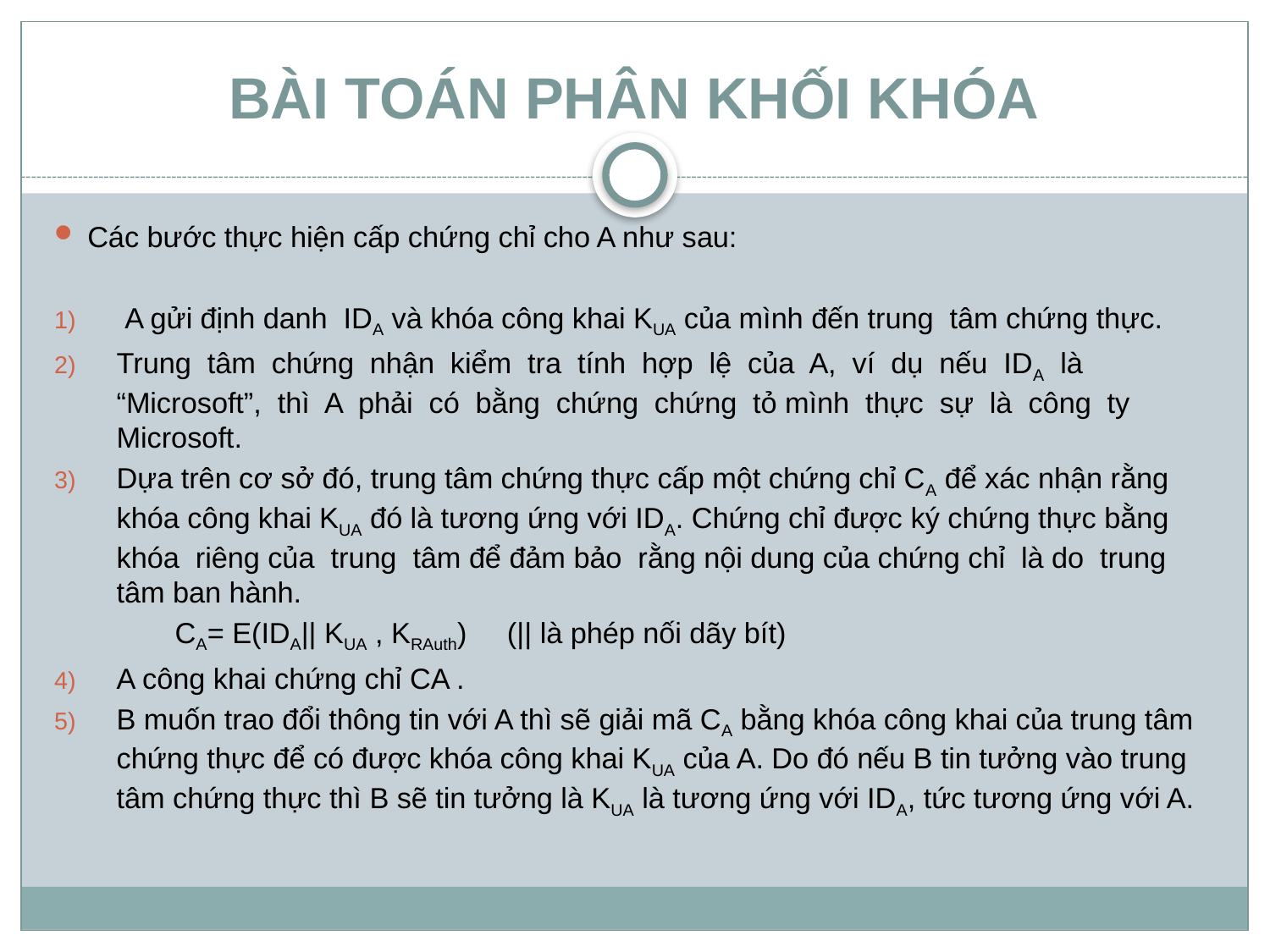

# BÀI TOÁN PHÂN KHỐI KHÓA
Các bước thực hiện cấp chứng chỉ cho A như sau:

 A gửi định danh  IDA và khóa công khai KUA của mình đến trung  tâm chứng thực.
Trung  tâm  chứng  nhận  kiểm  tra  tính  hợp  lệ  của  A,  ví  dụ  nếu  IDA  là “Microsoft”,  thì  A  phải  có  bằng  chứng  chứng  tỏ mình  thực  sự  là  công  ty Microsoft.
Dựa trên cơ sở đó, trung tâm chứng thực cấp một chứng chỉ CA để xác nhận rằng khóa công khai KUA đó là tương ứng với IDA. Chứng chỉ được ký chứng thực bằng khóa  riêng của  trung  tâm để đảm bảo  rằng nội dung của chứng chỉ  là do  trung tâm ban hành.
               CA= E(IDA|| KUA , KRAuth)     (|| là phép nối dãy bít)
A công khai chứng chỉ CA .
B muốn trao đổi thông tin với A thì sẽ giải mã CA bằng khóa công khai của trung tâm chứng thực để có được khóa công khai KUA của A. Do đó nếu B tin tưởng vào trung tâm chứng thực thì B sẽ tin tưởng là KUA là tương ứng với IDA, tức tương ứng với A.